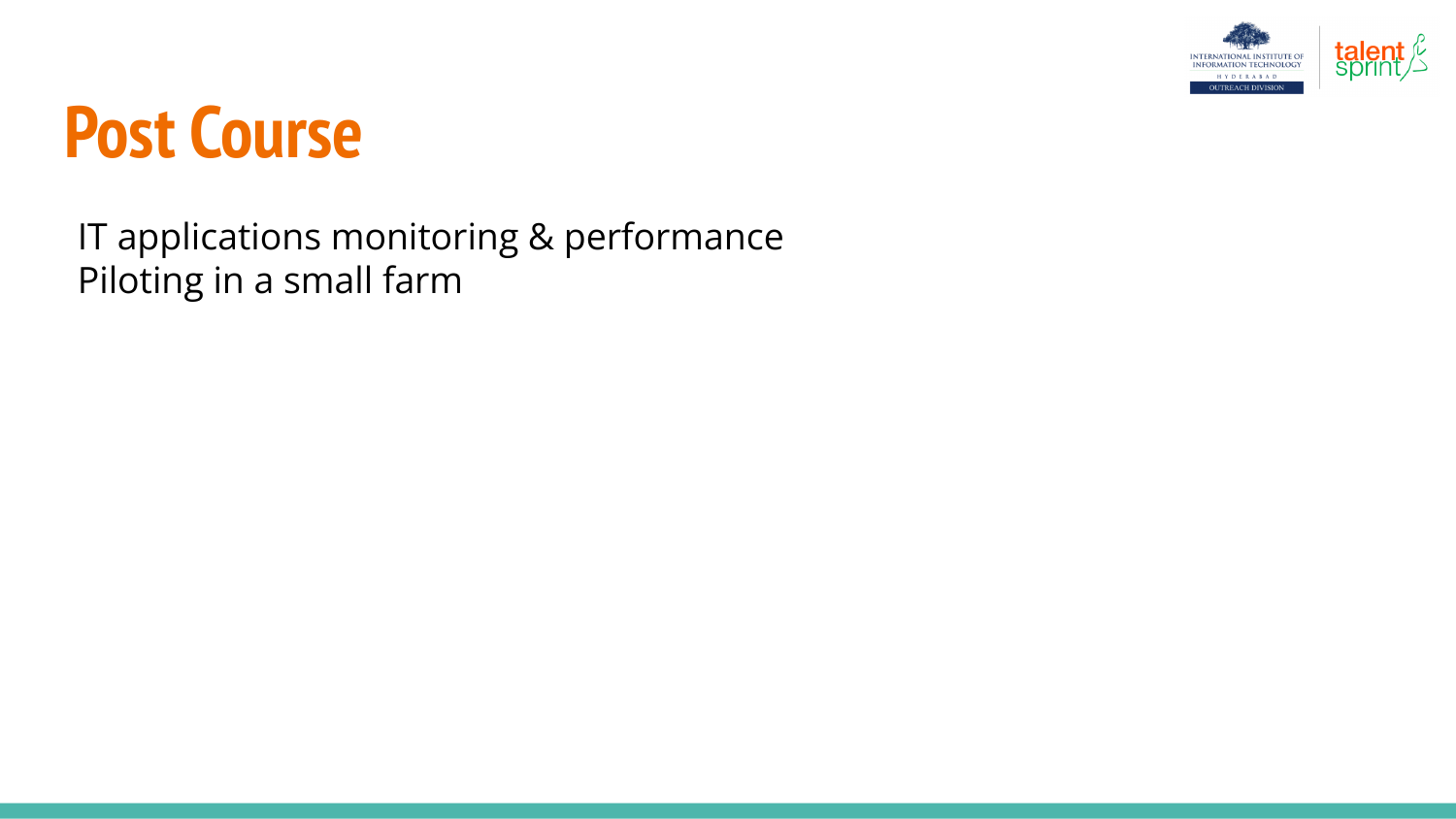

# Post Course
IT applications monitoring & performance
Piloting in a small farm